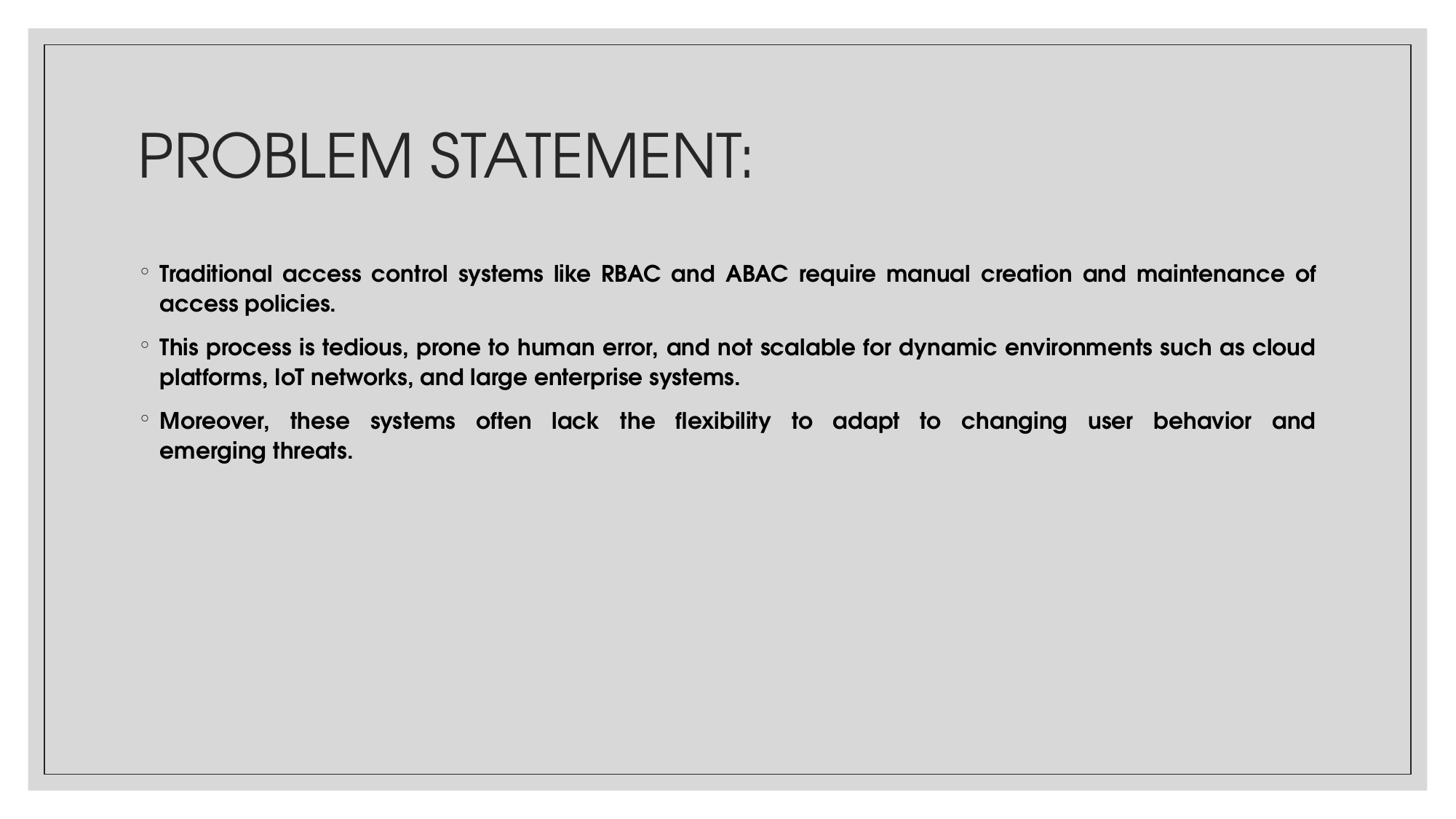

# PROBLEM STATEMENT:
Traditional access control systems like RBAC and ABAC require manual creation and maintenance of access policies.
This process is tedious, prone to human error, and not scalable for dynamic environments such as cloud platforms, IoT networks, and large enterprise systems.
Moreover, these systems often lack the flexibility to adapt to changing user behavior and emerging threats.